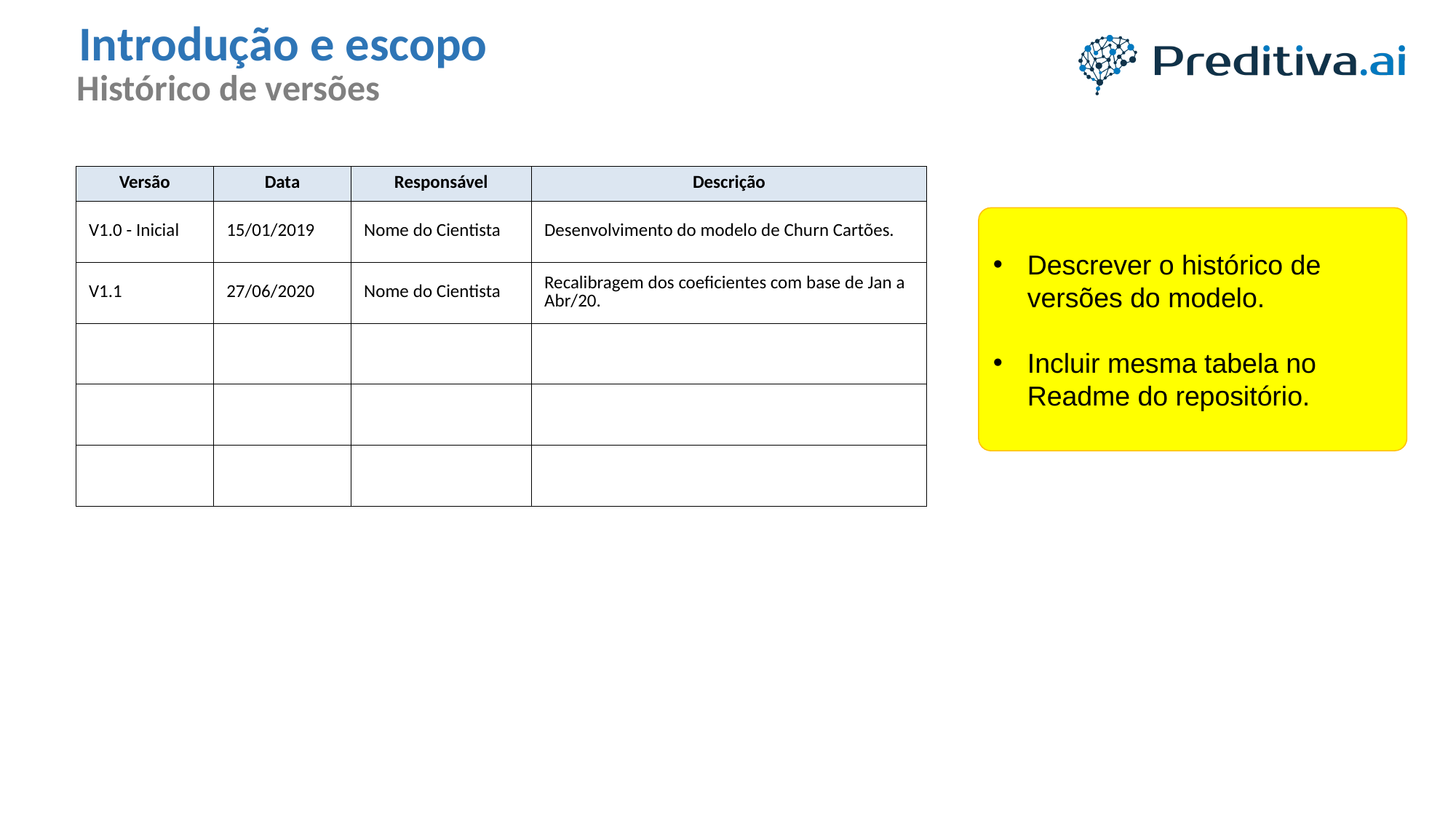

Introdução e escopo
Histórico de versões
| Versão | Data | Responsável | Descrição |
| --- | --- | --- | --- |
| V1.0 - Inicial | 15/01/2019 | Nome do Cientista | Desenvolvimento do modelo de Churn Cartões. |
| V1.1 | 27/06/2020 | Nome do Cientista | Recalibragem dos coeficientes com base de Jan a Abr/20. |
|  |  |  |  |
|  |  |  |  |
|  |  |  |  |
Descrever o histórico de versões do modelo.

Incluir mesma tabela no Readme do repositório.